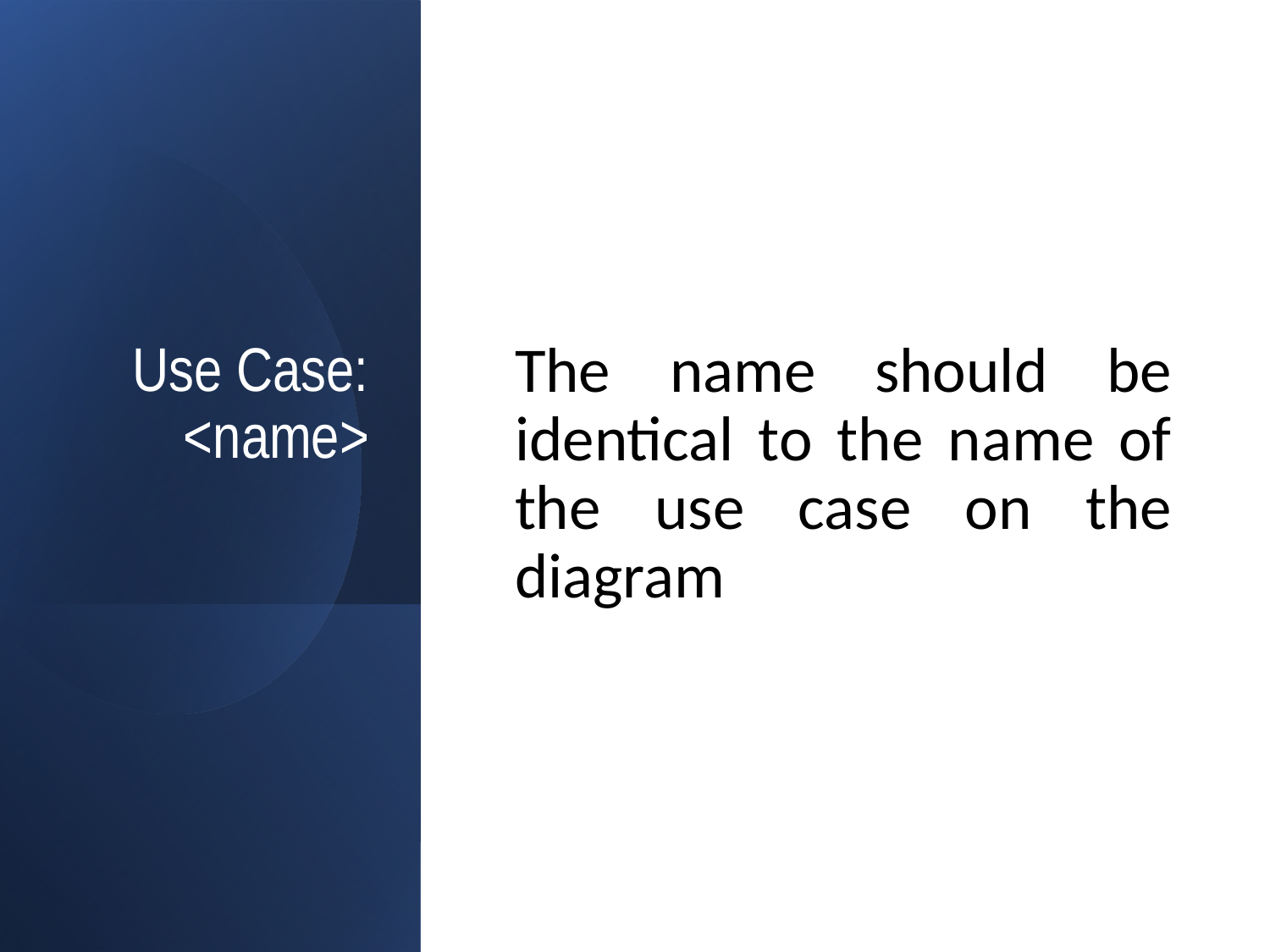

# Use Case: <name>
The name should be identical to the name of the use case on the diagram